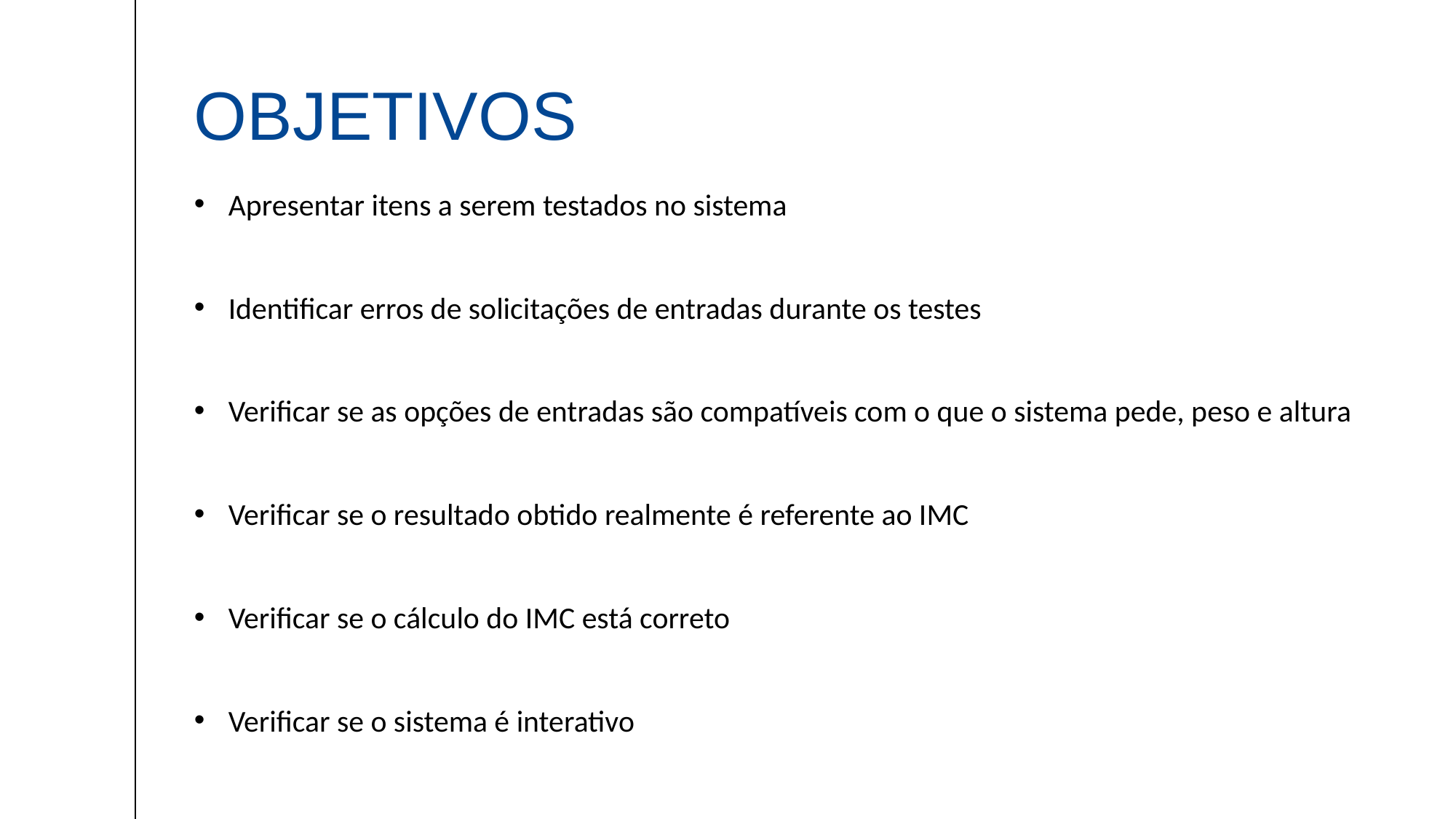

# objetivos
Apresentar itens a serem testados no sistema

Identificar erros de solicitações de entradas durante os testes

Verificar se as opções de entradas são compatíveis com o que o sistema pede, peso e altura

Verificar se o resultado obtido realmente é referente ao IMC

Verificar se o cálculo do IMC está correto

Verificar se o sistema é interativo